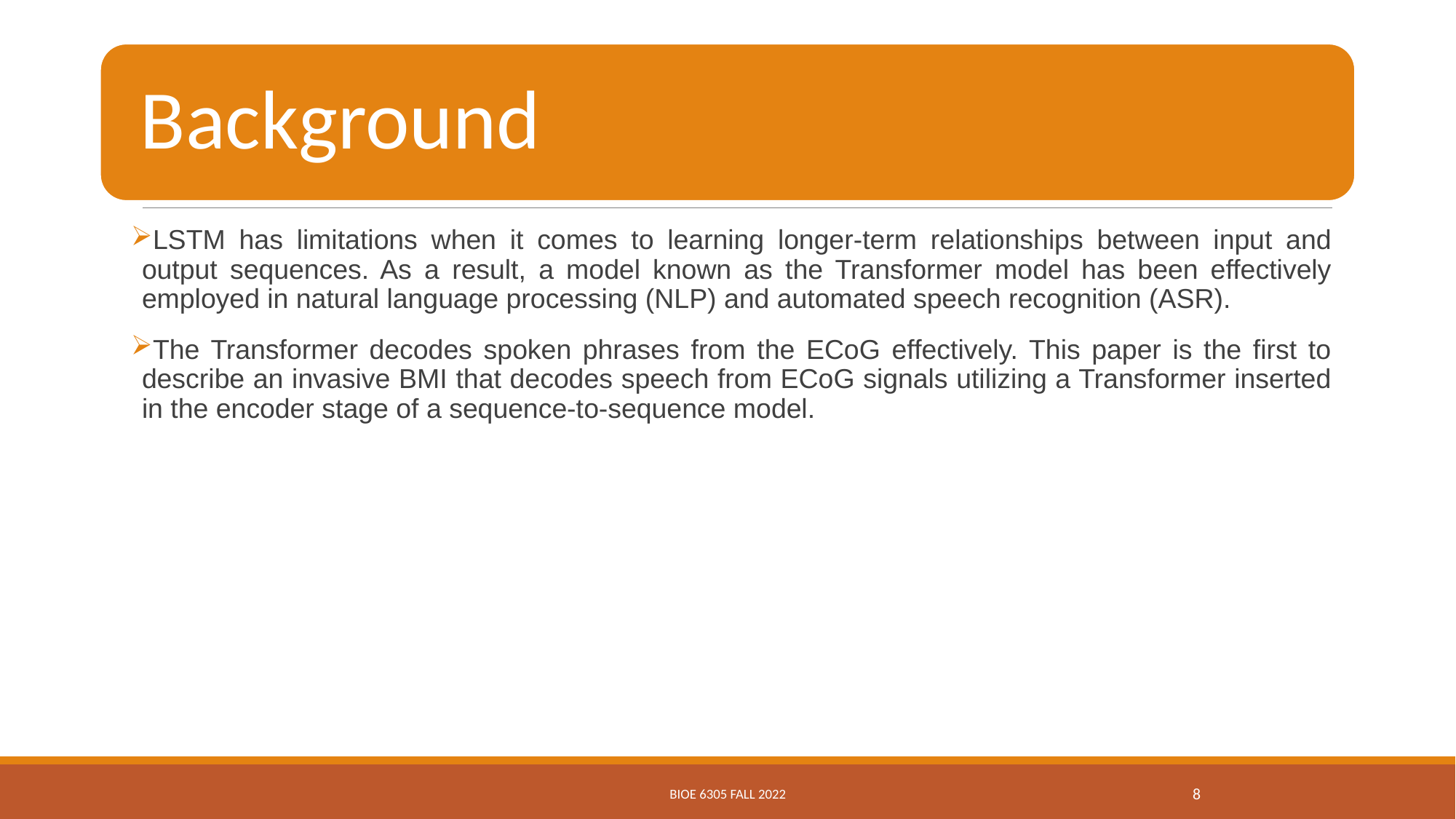

Background
LSTM has limitations when it comes to learning longer-term relationships between input and output sequences. As a result, a model known as the Transformer model has been effectively employed in natural language processing (NLP) and automated speech recognition (ASR).
The Transformer decodes spoken phrases from the ECoG effectively. This paper is the first to describe an invasive BMI that decodes speech from ECoG signals utilizing a Transformer inserted in the encoder stage of a sequence-to-sequence model.

BIOE 6305 FALL 2022
8